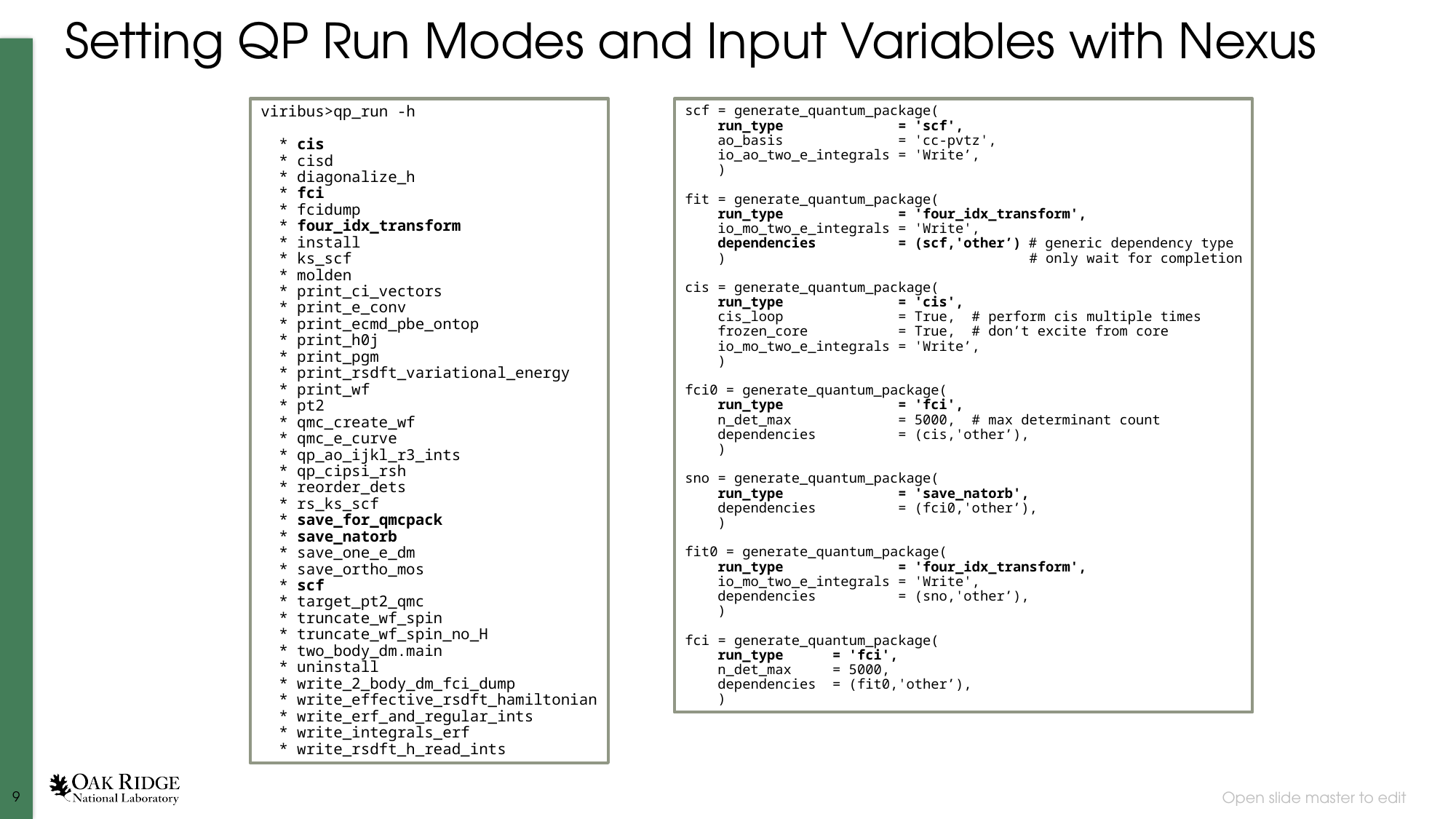

# Setting QP Run Modes and Input Variables with Nexus
viribus>qp_run -h

  * cis
  * cisd
  * diagonalize_h
  * fci
  * fcidump
  * four_idx_transform
  * install
  * ks_scf
  * molden
  * print_ci_vectors
  * print_e_conv
  * print_ecmd_pbe_ontop
  * print_h0j
  * print_pgm
  * print_rsdft_variational_energy
  * print_wf
  * pt2
  * qmc_create_wf
  * qmc_e_curve
  * qp_ao_ijkl_r3_ints
  * qp_cipsi_rsh
  * reorder_dets
  * rs_ks_scf
  * save_for_qmcpack
  * save_natorb
  * save_one_e_dm
  * save_ortho_mos
  * scf
  * target_pt2_qmc
  * truncate_wf_spin
  * truncate_wf_spin_no_H
  * two_body_dm.main
  * uninstall
  * write_2_body_dm_fci_dump
  * write_effective_rsdft_hamiltonian
  * write_erf_and_regular_ints
  * write_integrals_erf
  * write_rsdft_h_read_ints
scf = generate_quantum_package(
    run_type              = 'scf',
    ao_basis              = 'cc-pvtz',
    io_ao_two_e_integrals = 'Write’,
    )

fit = generate_quantum_package(
    run_type              = 'four_idx_transform',
    io_mo_two_e_integrals = 'Write',
    dependencies          = (scf,'other’) # generic dependency type
    )                                     # only wait for completion

cis = generate_quantum_package(
    run_type              = 'cis',
    cis_loop              = True,  # perform cis multiple times
    frozen_core           = True,  # don’t excite from core
    io_mo_two_e_integrals = 'Write’,
    )

fci0 = generate_quantum_package(
    run_type              = 'fci',
    n_det_max             = 5000,  # max determinant count
    dependencies          = (cis,'other’),
    )

sno = generate_quantum_package(
    run_type              = 'save_natorb',
    dependencies          = (fci0,'other’),
    )

fit0 = generate_quantum_package(
    run_type              = 'four_idx_transform',
    io_mo_two_e_integrals = 'Write',
    dependencies          = (sno,'other’),
    )

fci = generate_quantum_package(
    run_type      = 'fci',
    n_det_max     = 5000,
    dependencies  = (fit0,'other’),
    )